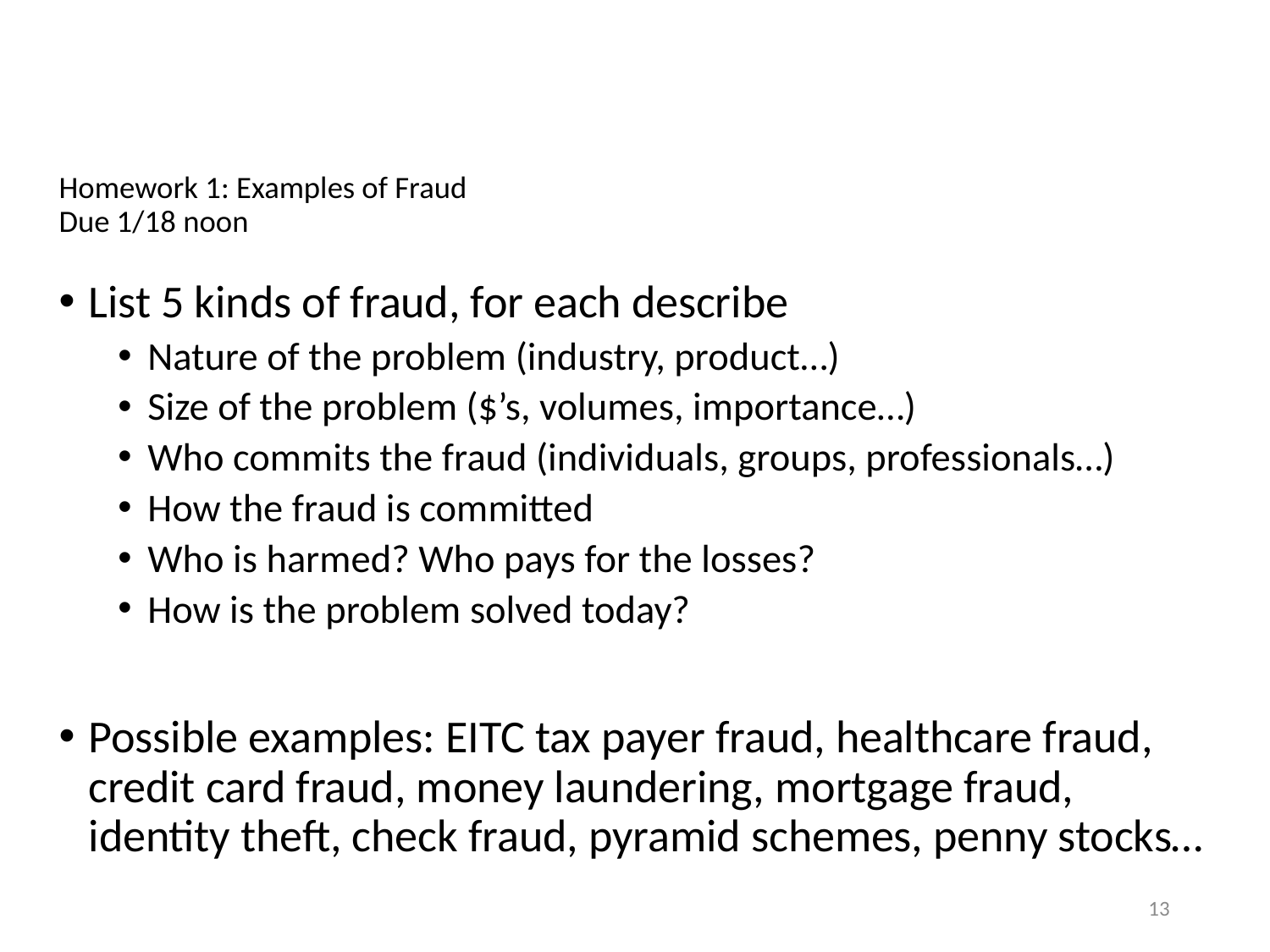

# Homework 1: Examples of Fraud Due 1/18 noon

List 5 kinds of fraud, for each describe
Nature of the problem (industry, product…)
Size of the problem ($’s, volumes, importance…)
Who commits the fraud (individuals, groups, professionals…)
How the fraud is committed
Who is harmed? Who pays for the losses?
How is the problem solved today?

Possible examples: EITC tax payer fraud, healthcare fraud, credit card fraud, money laundering, mortgage fraud, identity theft, check fraud, pyramid schemes, penny stocks…

13